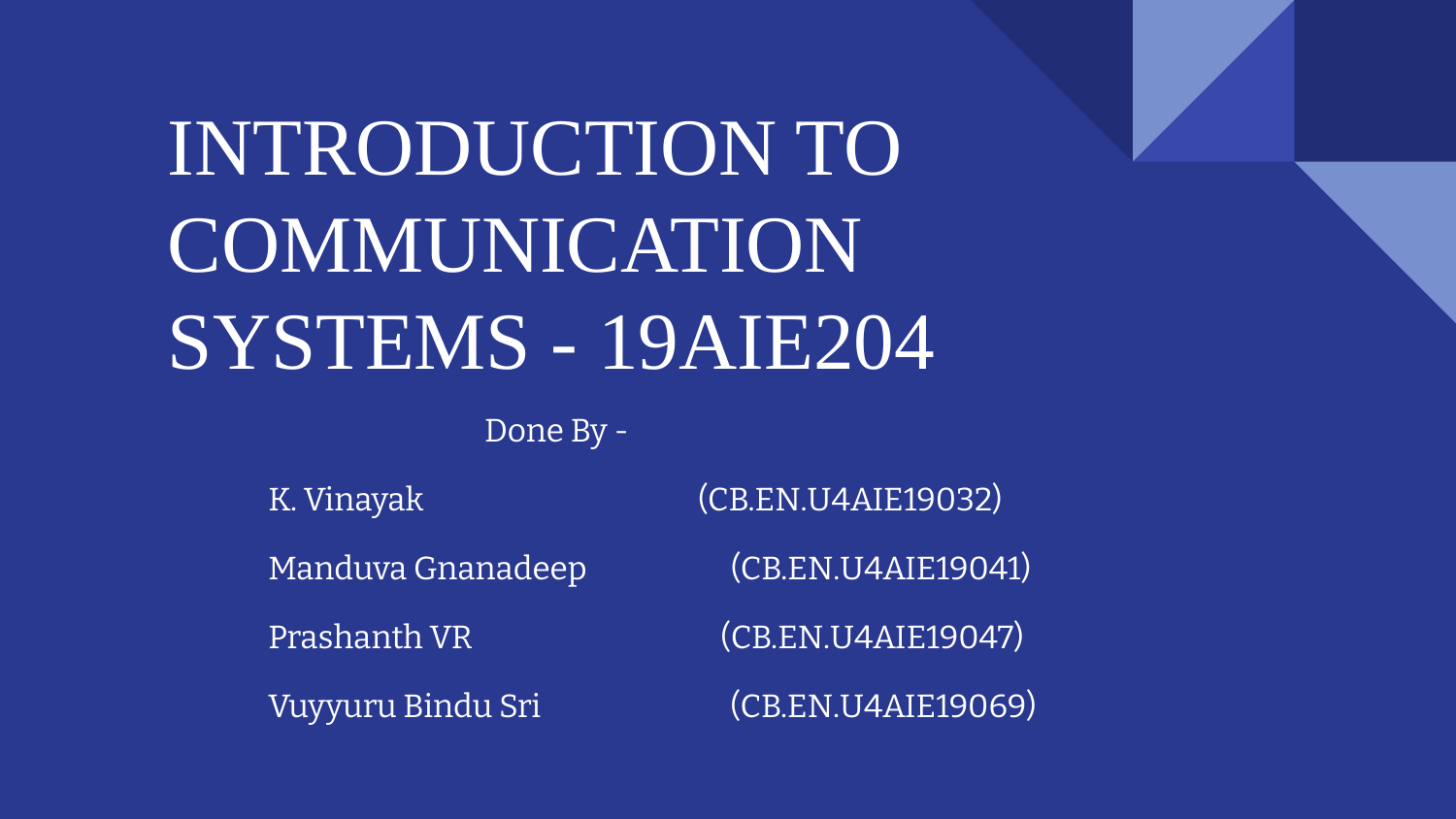

# INTRODUCTION TO COMMUNICATION SYSTEMS - 19AIE204

                                 Done By -
K. Vinayak                                          (CB.EN.U4AIE19032)
Manduva Gnanadeep                      (CB.EN.U4AIE19041)
Prashanth VR                                      (CB.EN.U4AIE19047)
Vuyyuru Bindu Sri                             (CB.EN.U4AIE19069)